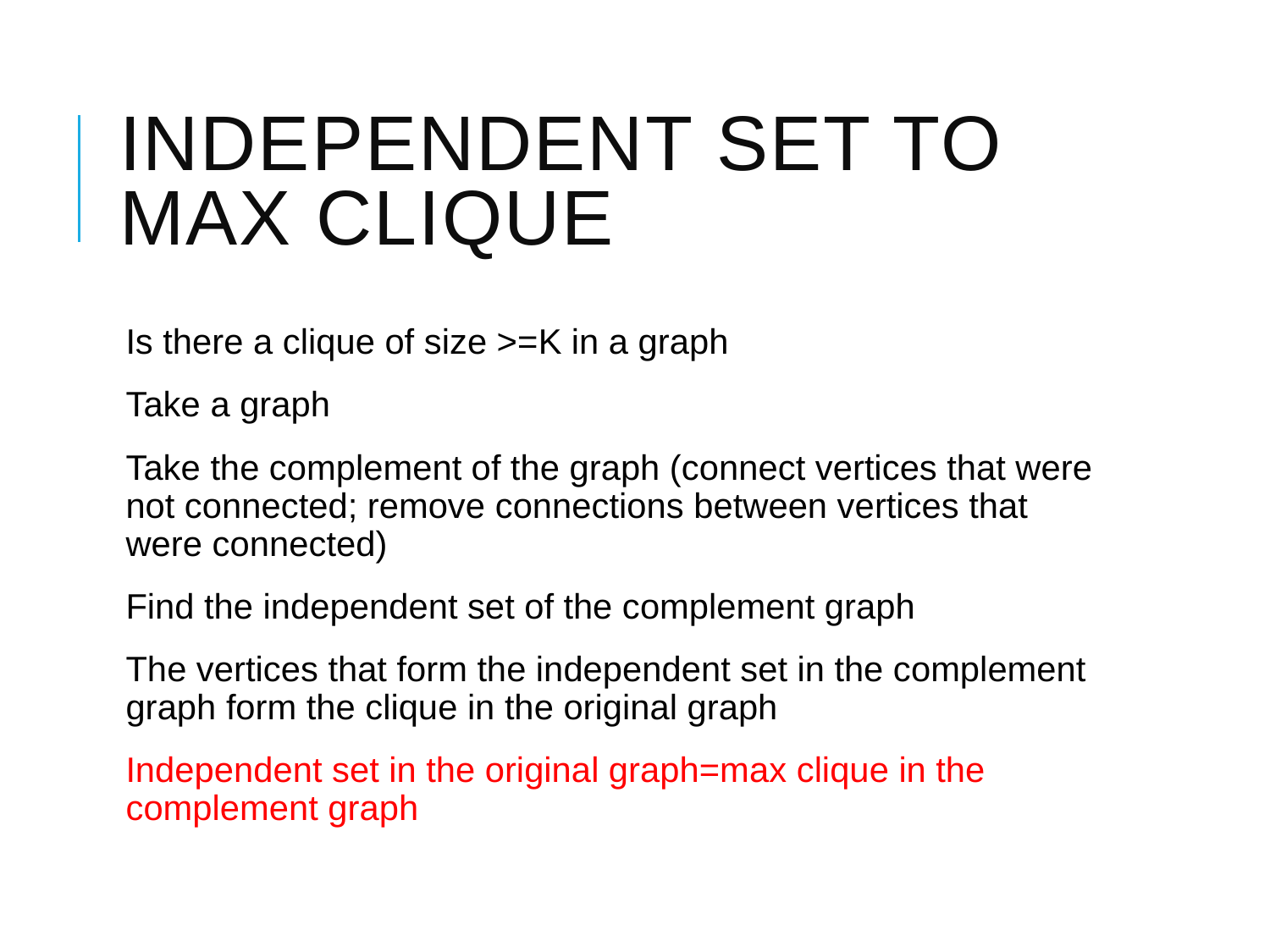

# Independent Set to Max Clique
Is there a clique of size >=K in a graph
Take a graph
Take the complement of the graph (connect vertices that were not connected; remove connections between vertices that were connected)
Find the independent set of the complement graph
The vertices that form the independent set in the complement graph form the clique in the original graph
Independent set in the original graph=max clique in the complement graph